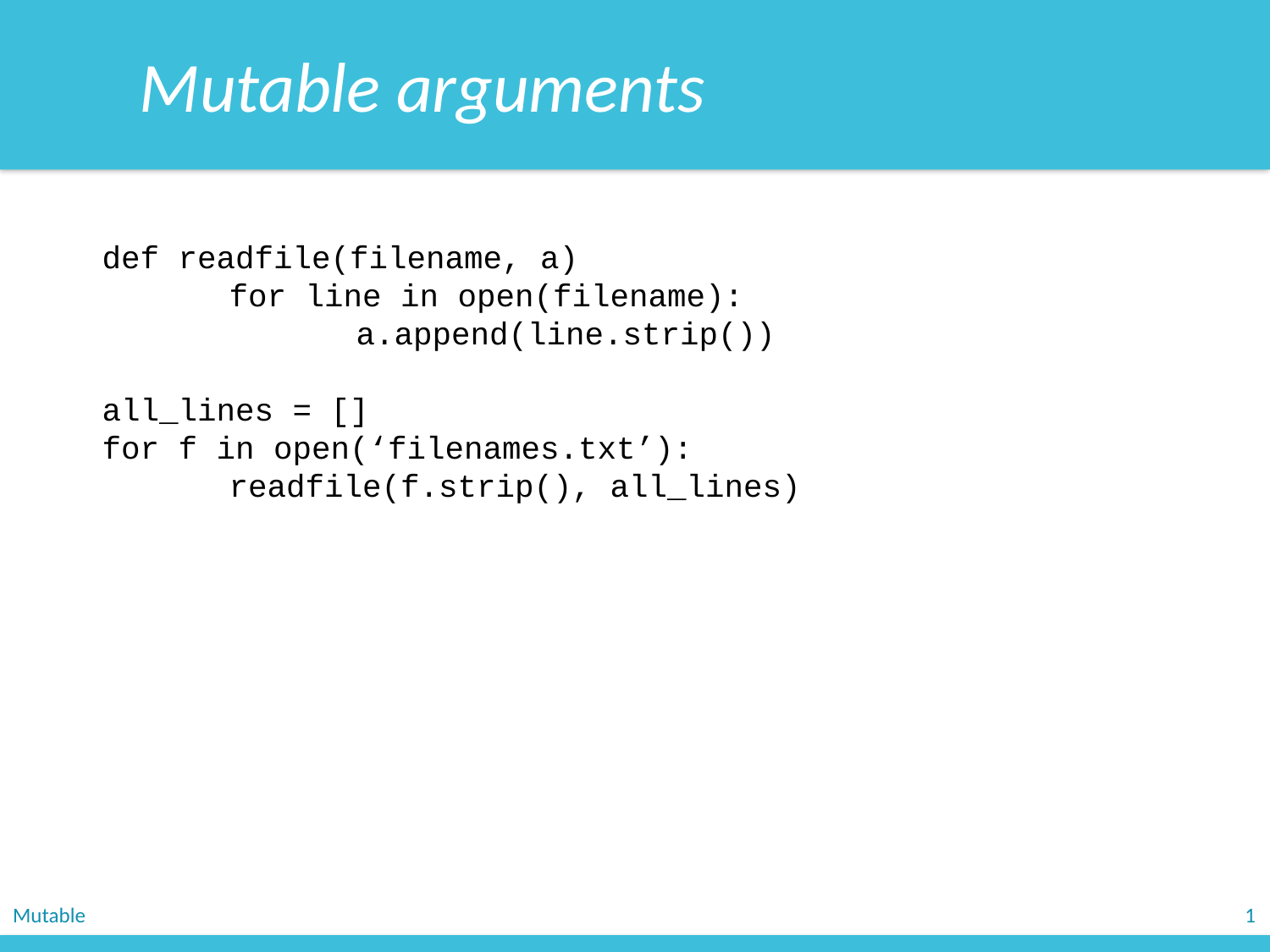

Mutable arguments
def readfile(filename, a)
	for line in open(filename):
		a.append(line.strip())

all_lines = []
for f in open(‘filenames.txt’):
	readfile(f.strip(), all_lines)
Mutable
1